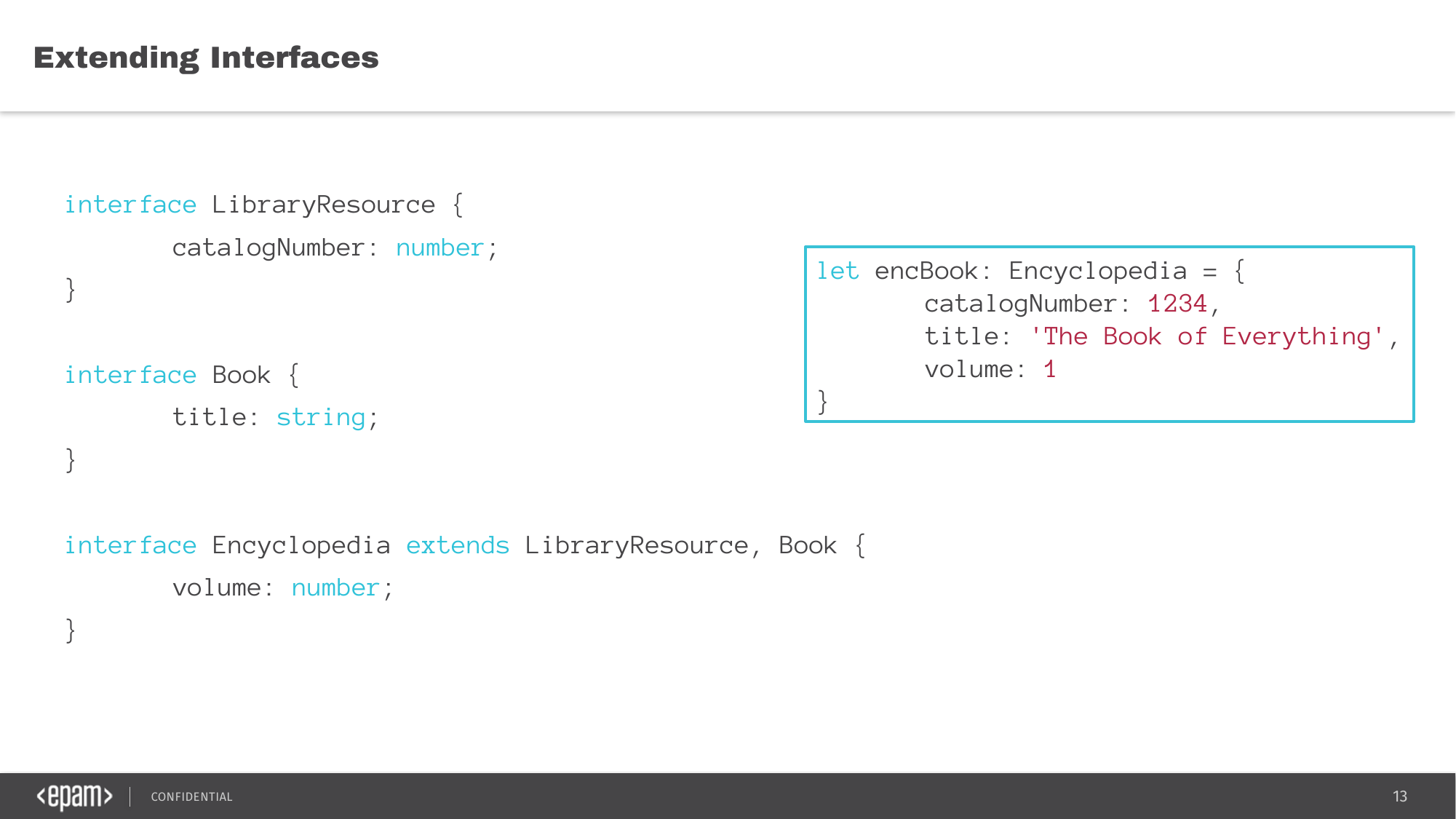

Extending Interfaces
interface LibraryResource {
	catalogNumber: number;
}

interface Book {
	title: string;
}

interface Encyclopedia extends LibraryResource, Book {
	volume: number;
}

let encBook: Encyclopedia = {
	catalogNumber: 1234,
	title: 'The Book of Everything',
	volume: 1
}